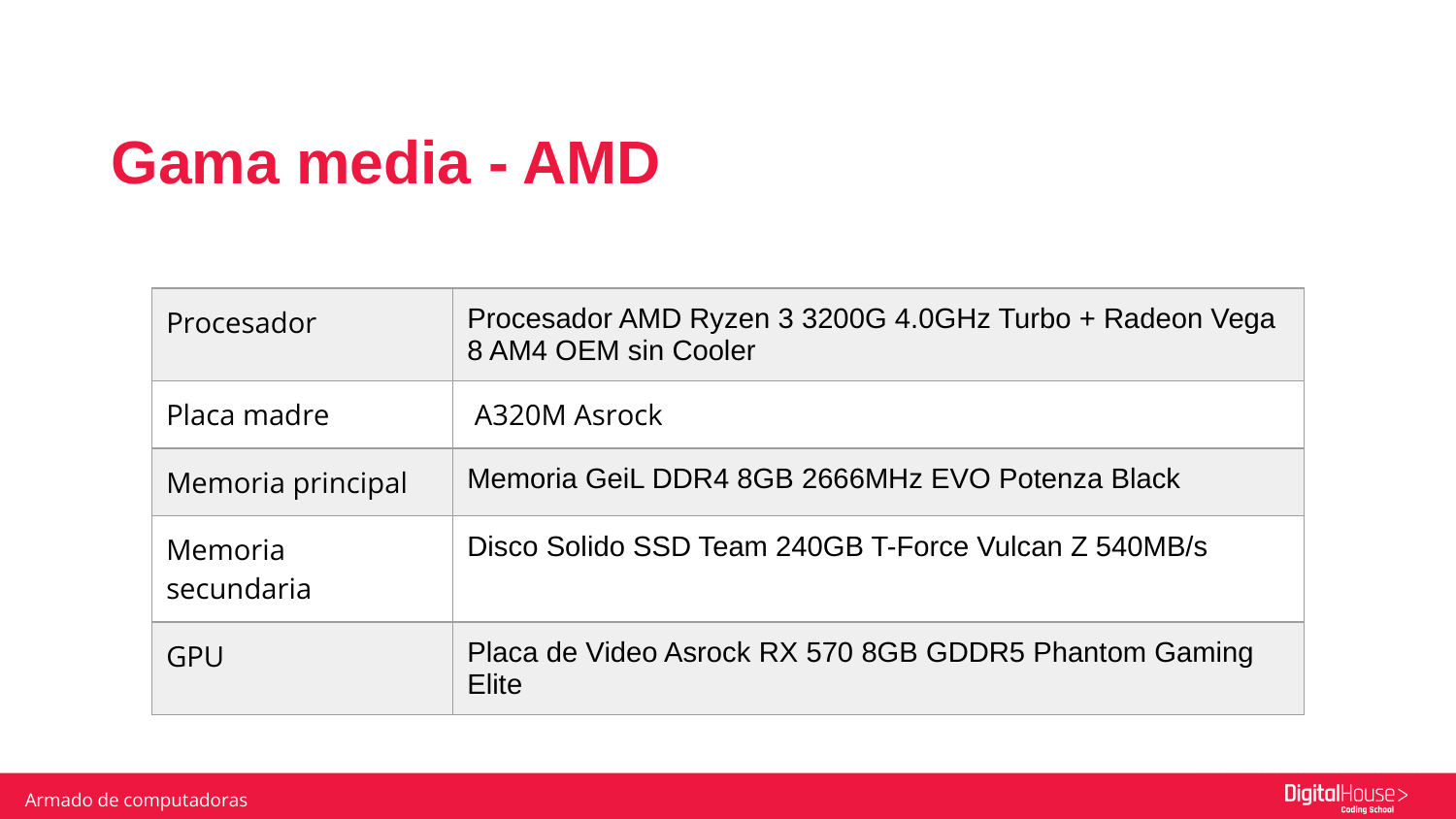

Gama media - AMD

| Procesador | Procesador AMD Ryzen 3 3200G 4.0GHz Turbo + Radeon Vega 8 AM4 OEM sin Cooler |
| --- | --- |
| Placa madre | A320M Asrock |
| Memoria principal | Memoria GeiL DDR4 8GB 2666MHz EVO Potenza Black |
| Memoria secundaria | Disco Solido SSD Team 240GB T-Force Vulcan Z 540MB/s |
| GPU | Placa de Video Asrock RX 570 8GB GDDR5 Phantom Gaming Elite |